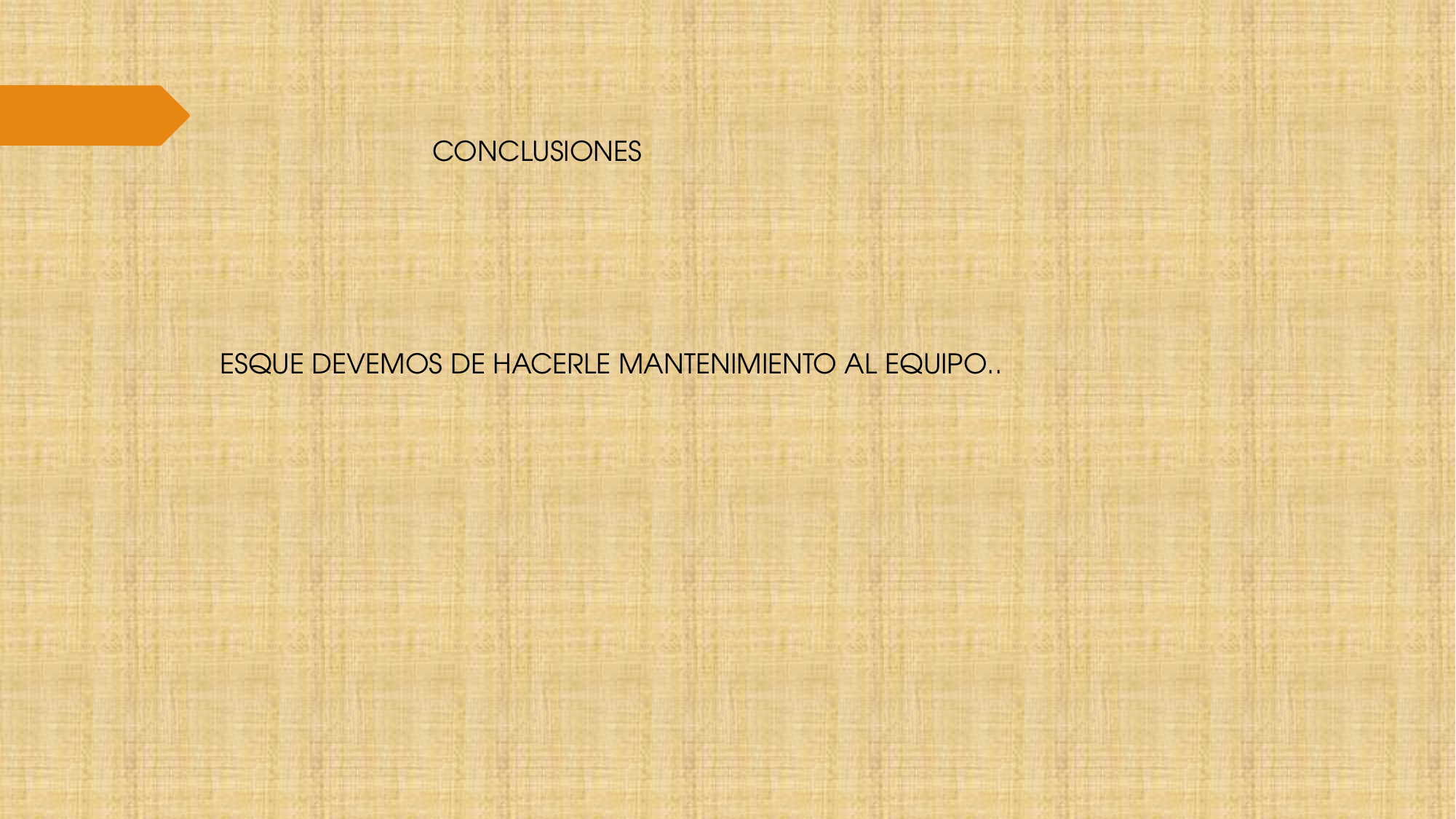

CONCLUSIONES
ESQUE DEVEMOS DE HACERLE MANTENIMIENTO AL EQUIPO..